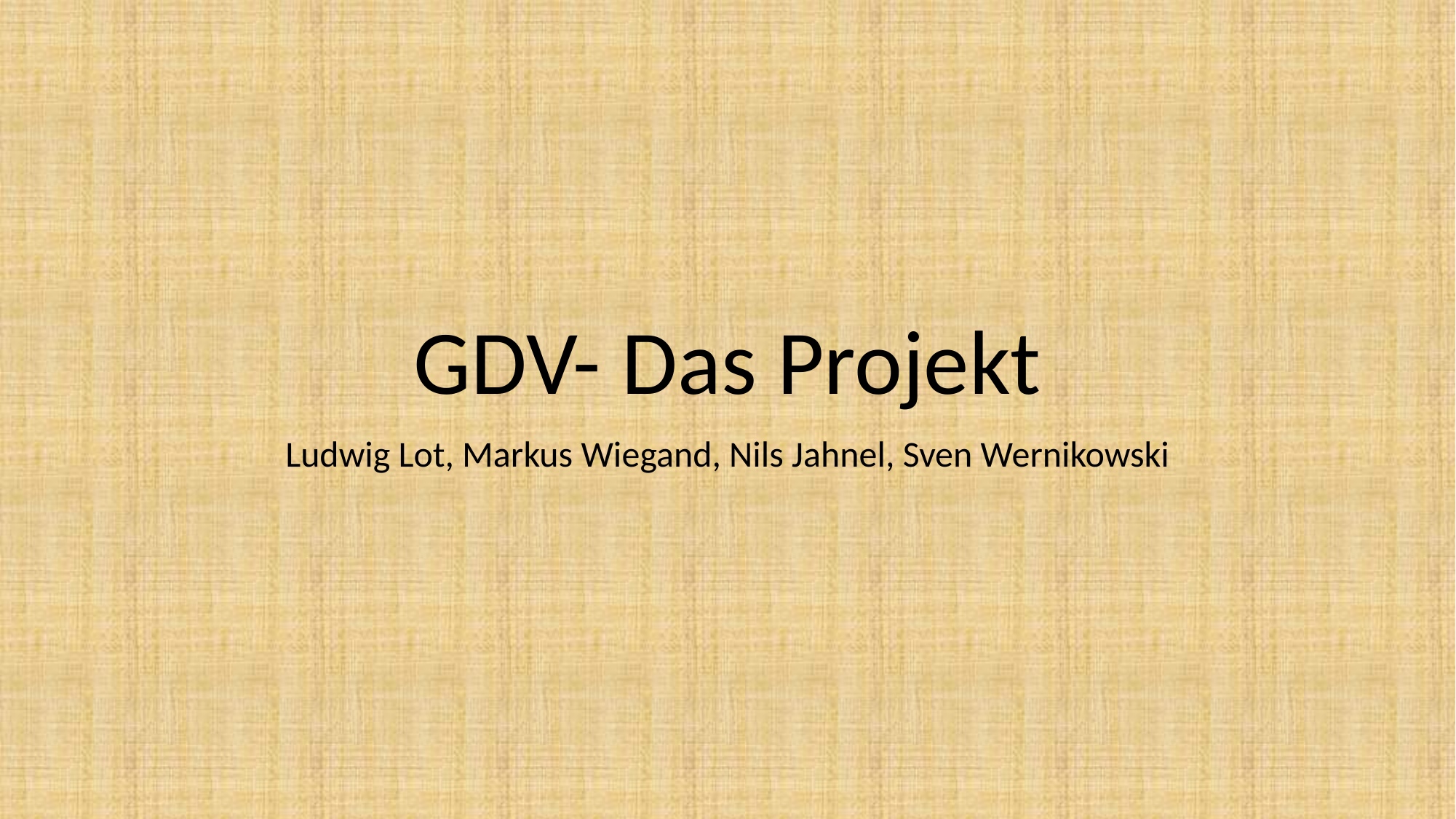

# GDV- Das Projekt
Ludwig Lot, Markus Wiegand, Nils Jahnel, Sven Wernikowski